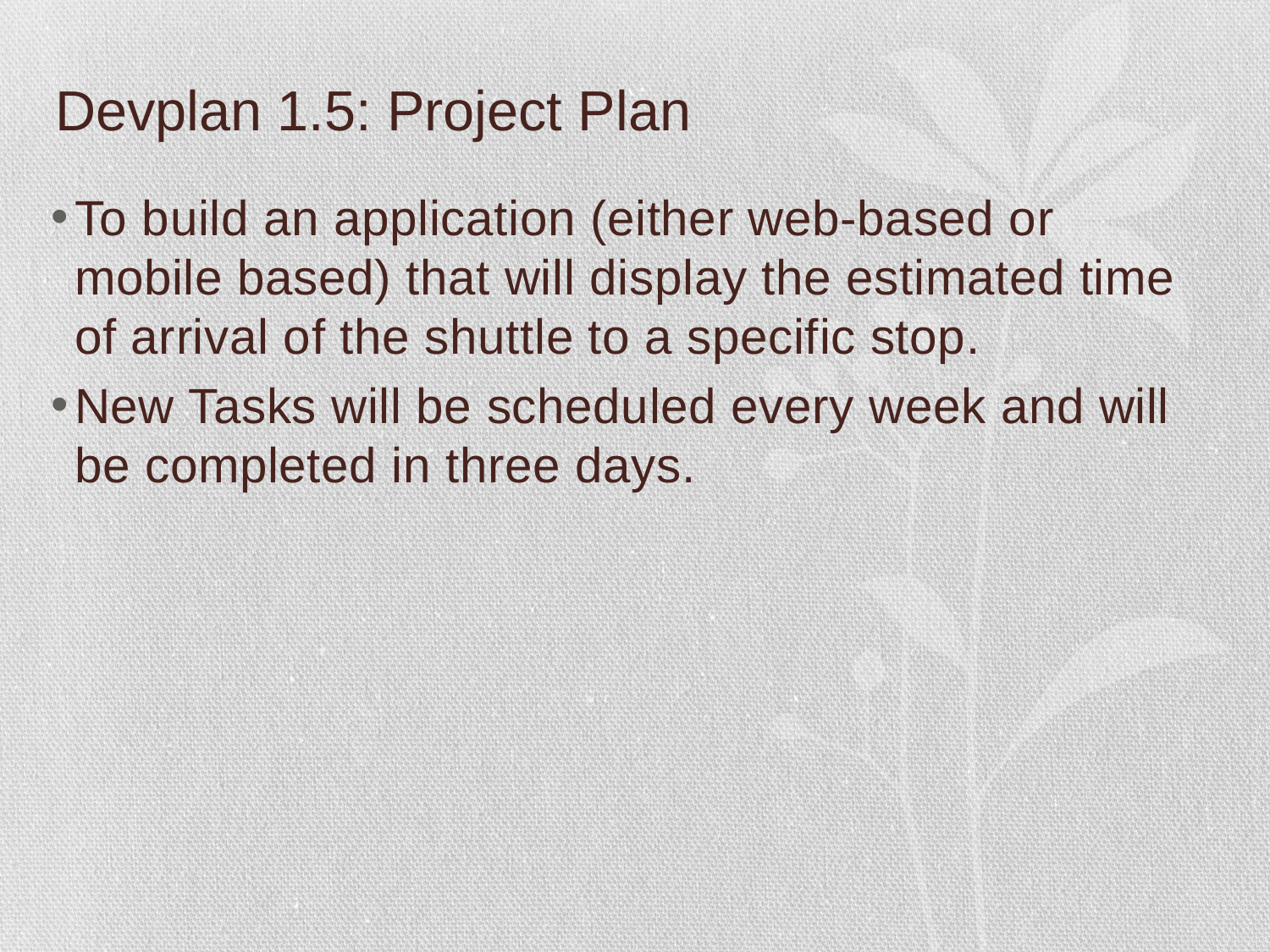

# Devplan 1.5: Project Plan
To build an application (either web-based or mobile based) that will display the estimated time of arrival of the shuttle to a specific stop.
New Tasks will be scheduled every week and will be completed in three days.